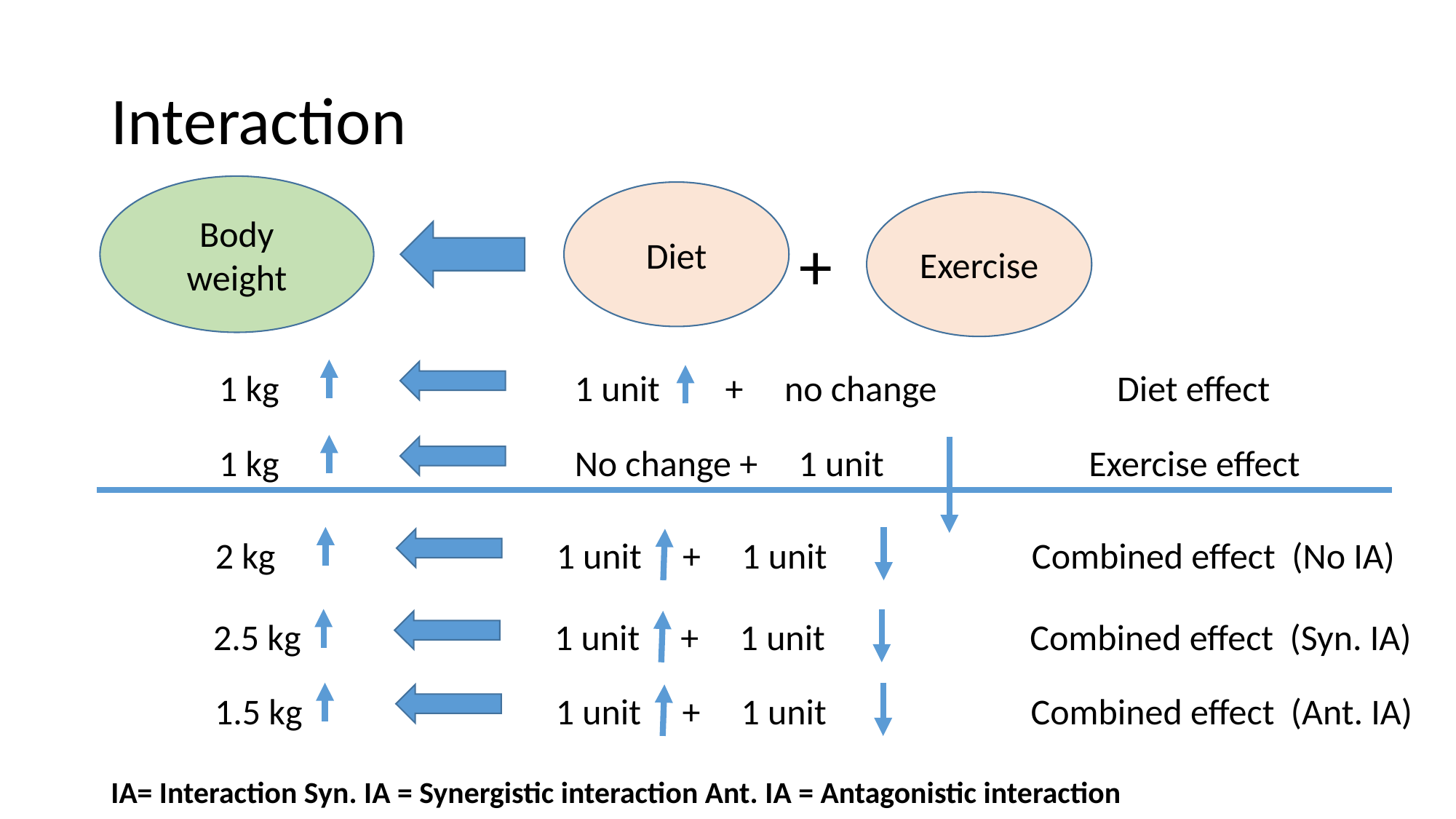

# Interaction
Body weight
Diet
Exercise
+

1 kg
1 unit        +     no change                      Diet effect

1 kg
No change +     1 unit                         Exercise effect

2 kg
1 unit     +     1 unit                         Combined effect  (No IA)

2.5 kg
1 unit     +     1 unit                         Combined effect  (Syn. IA)

1.5 kg
1 unit     +     1 unit                         Combined effect  (Ant. IA)

IA= Interaction Syn. IA = Synergistic interaction Ant. IA = Antagonistic interaction